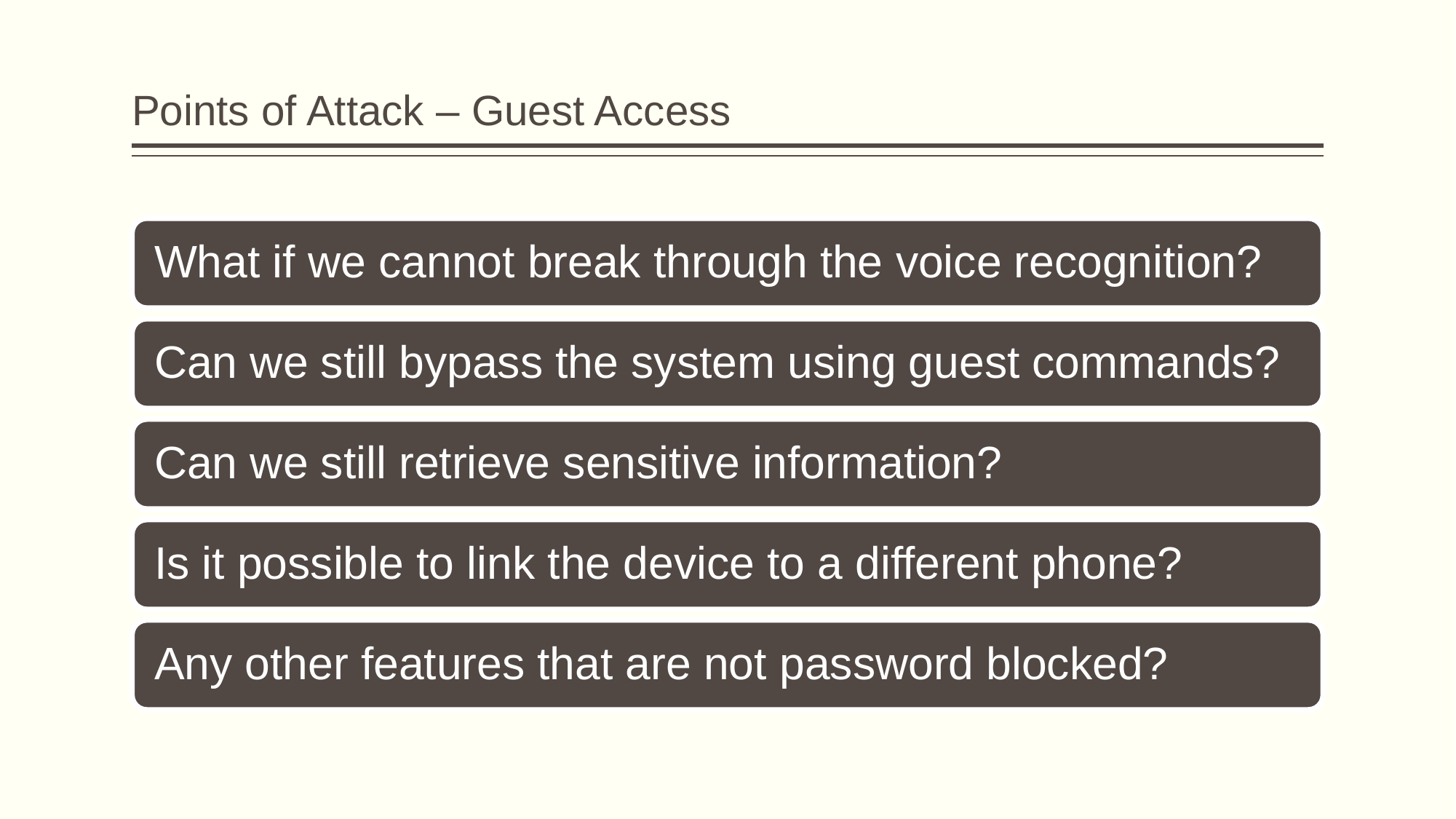

# Points of Attack – Guest Access
What if we cannot break through the voice recognition?
Can we still bypass the system using guest commands?
Can we still retrieve sensitive information?
Is it possible to link the device to a different phone?
Any other features that are not password blocked?